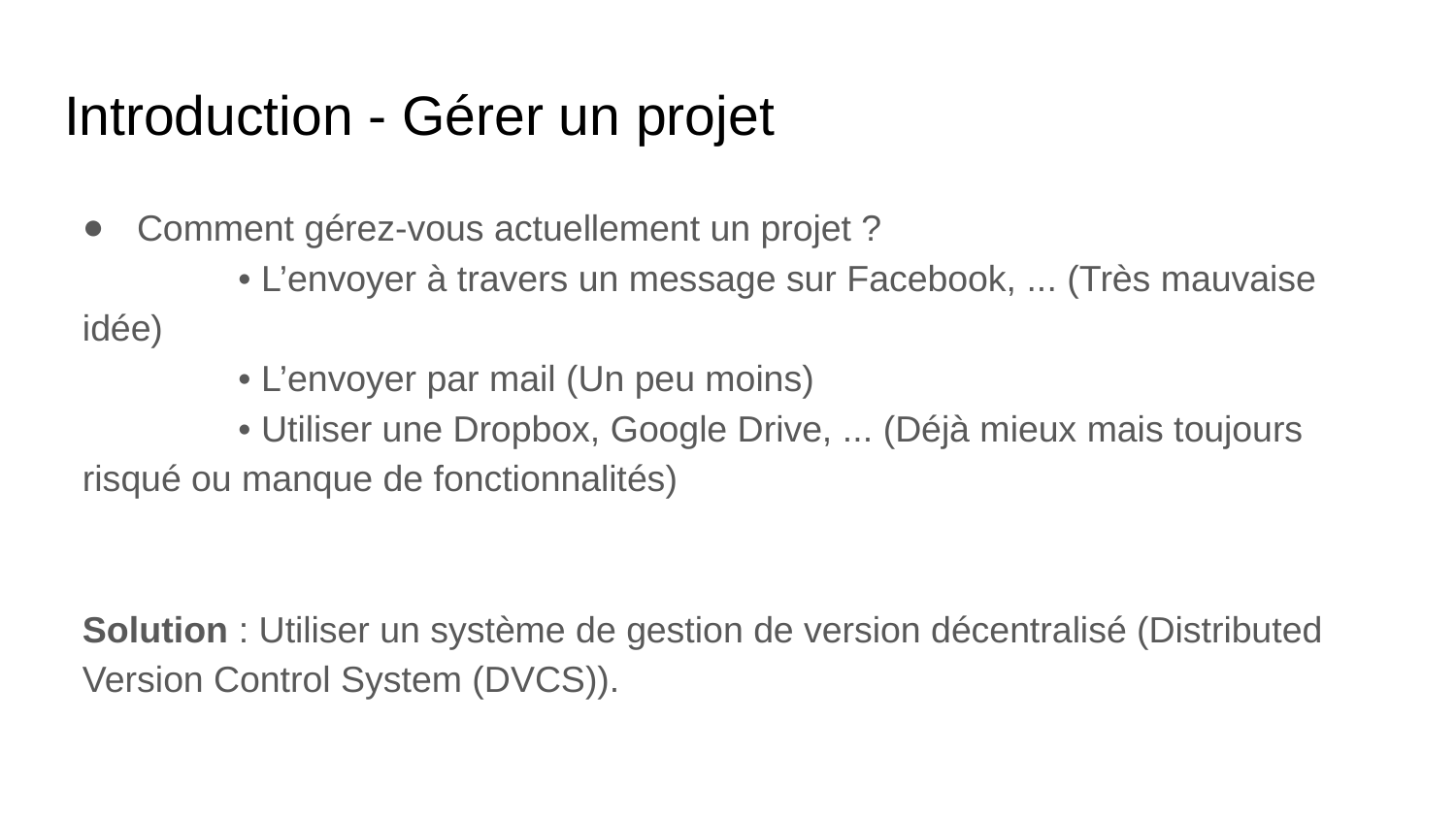

# Introduction - Gérer un projet
Comment gérez-vous actuellement un projet ?
	 • L’envoyer à travers un message sur Facebook, ... (Très mauvaise idée)
	 • L’envoyer par mail (Un peu moins)
	 • Utiliser une Dropbox, Google Drive, ... (Déjà mieux mais toujours risqué ou manque de fonctionnalités)

Solution : Utiliser un système de gestion de version décentralisé (Distributed Version Control System (DVCS)).